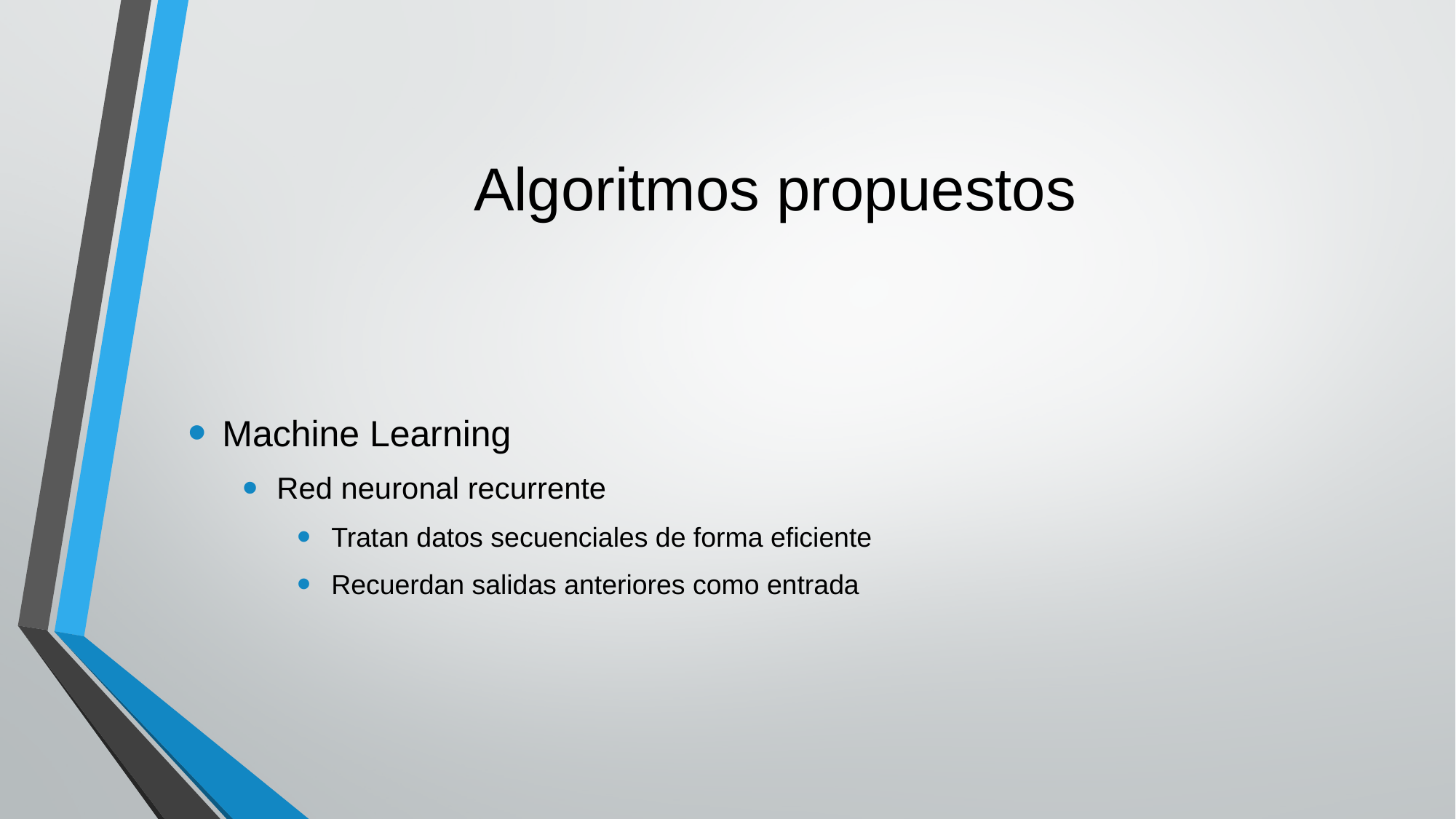

# Algoritmos propuestos
Machine Learning
Red neuronal recurrente
Tratan datos secuenciales de forma eficiente
Recuerdan salidas anteriores como entrada